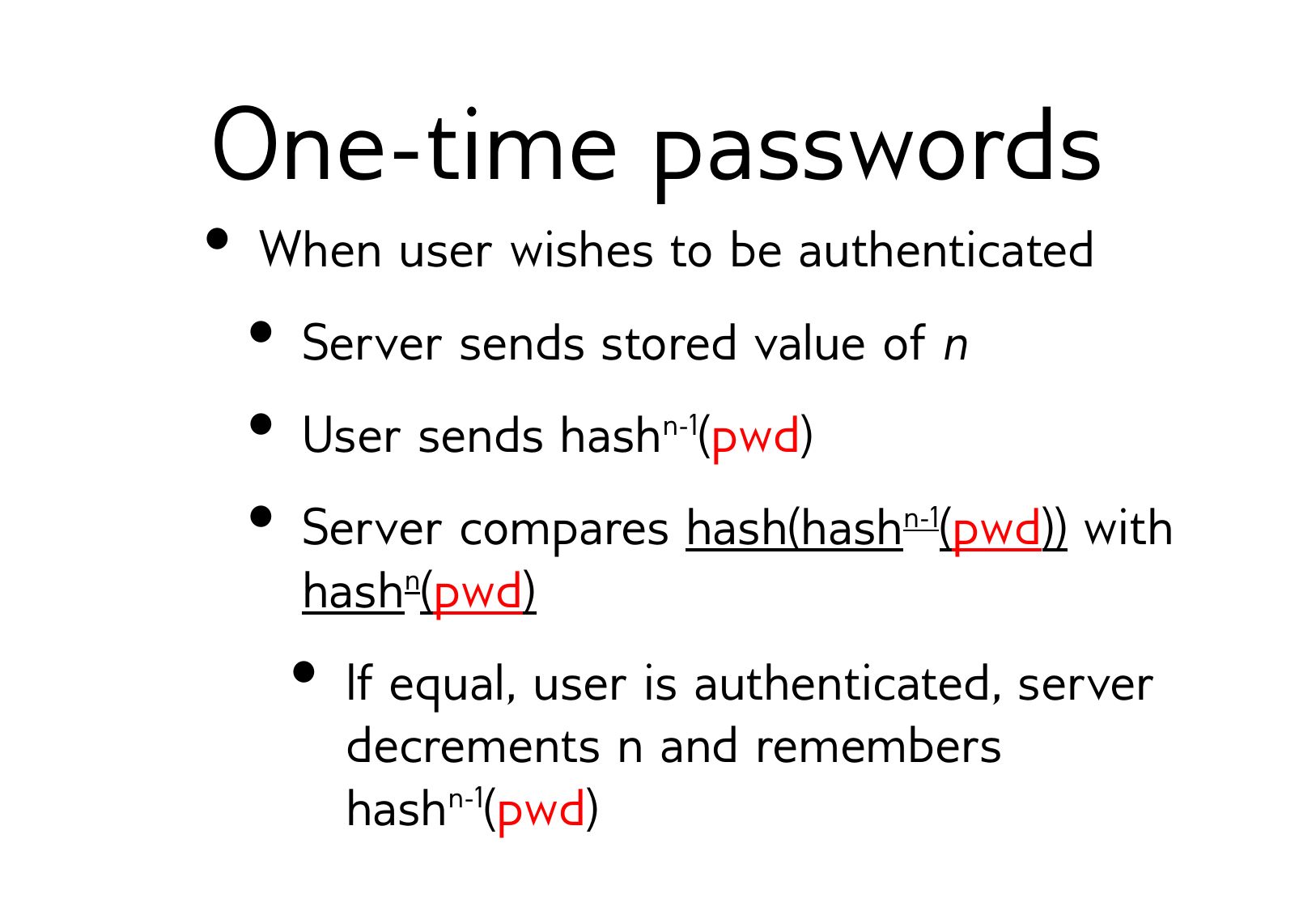

# One-time passwords
When user wishes to be authenticated
Server sends stored value of n
User sends hashn-1(pwd)‏
Server compares hash(hashn-1(pwd)) with hashn(pwd)‏
If equal, user is authenticated, server decrements n and remembers
hashn-1(pwd)